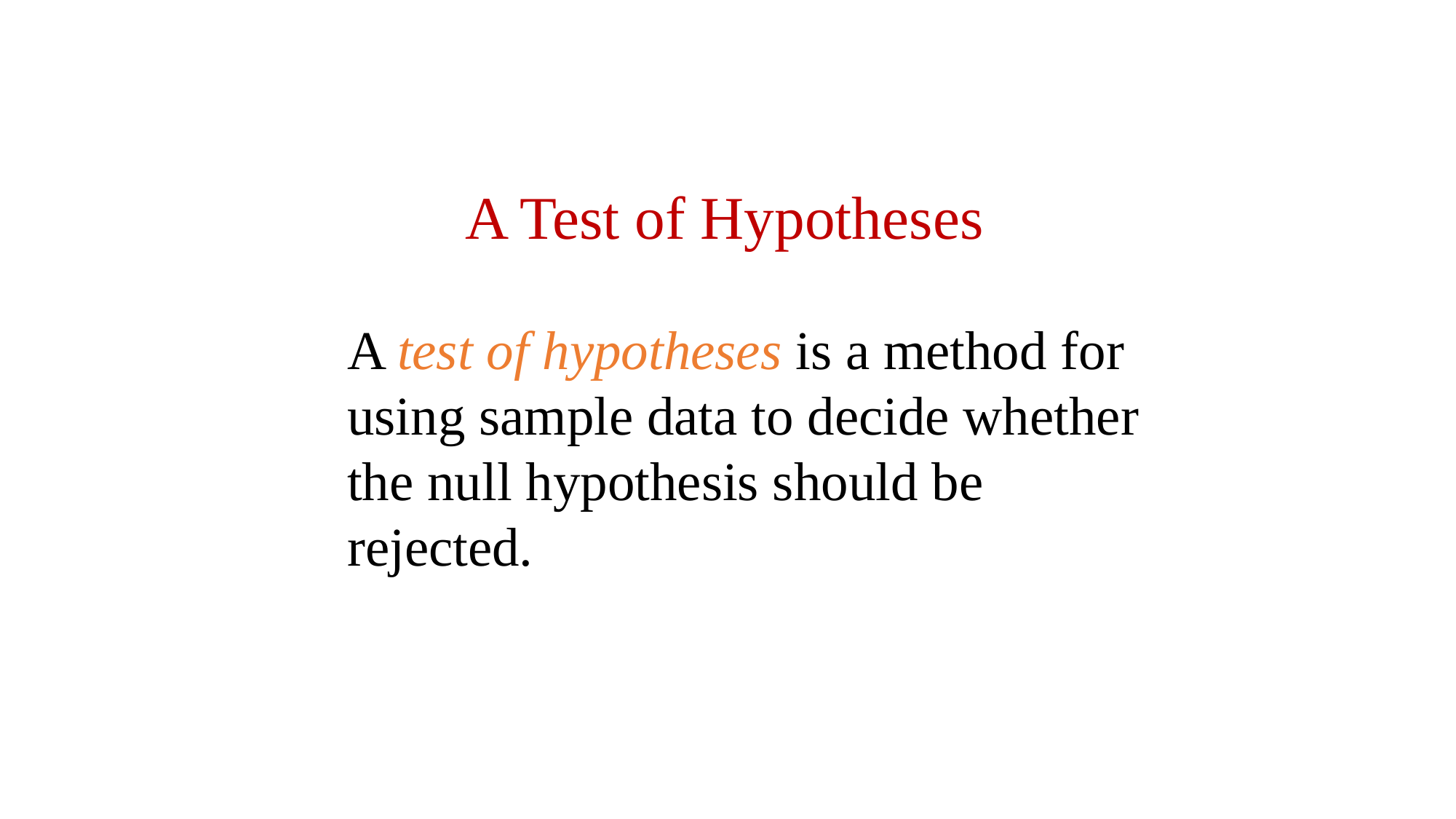

A Test of Hypotheses
A test of hypotheses is a method for using sample data to decide whether the null hypothesis should be rejected.